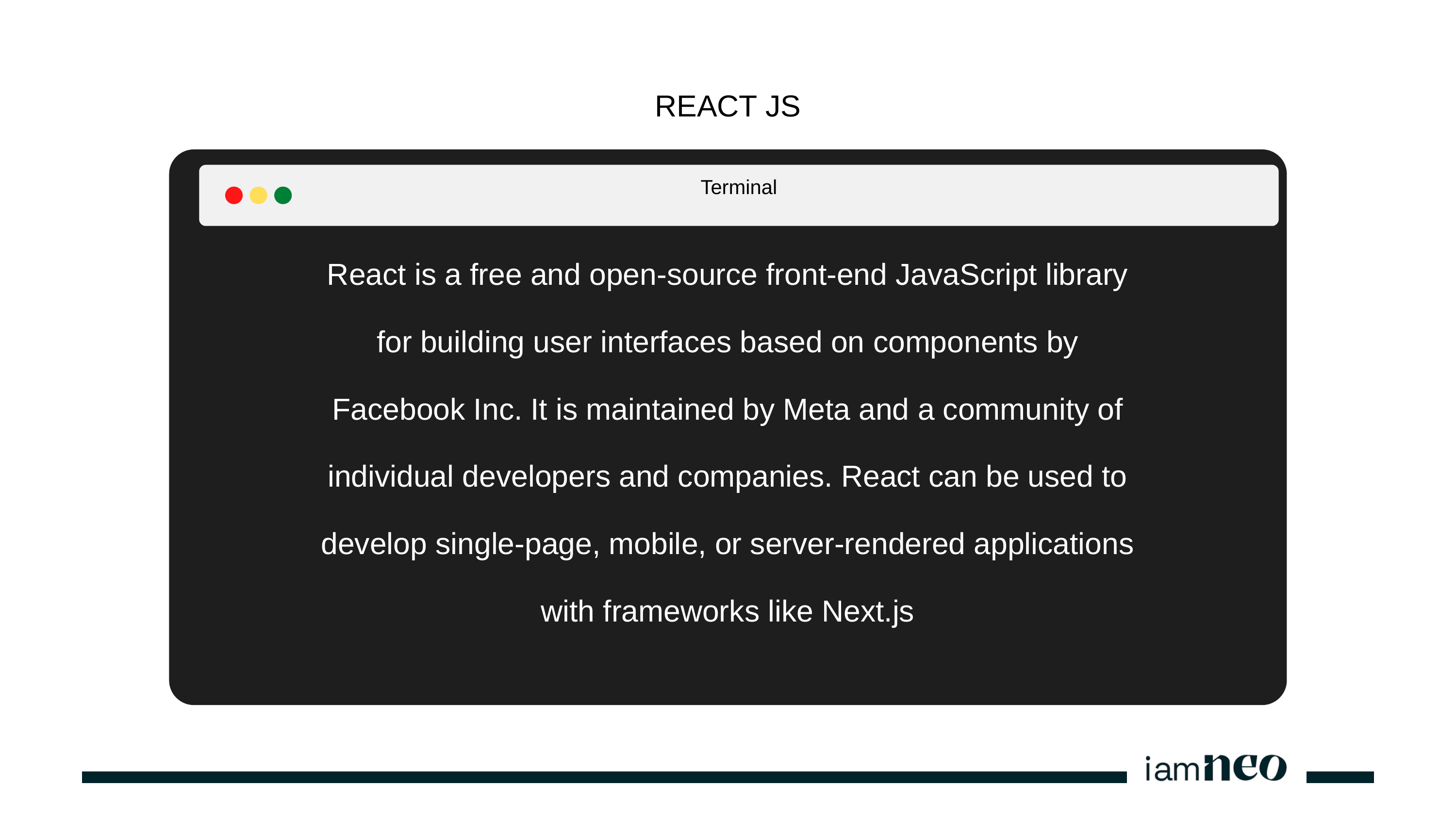

REACT JS

Terminal

React is a free and open-source front-end JavaScript library for building user interfaces based on components by Facebook Inc. It is maintained by Meta and a community of individual developers and companies. React can be used to develop single-page, mobile, or server-rendered applications with frameworks like Next.js